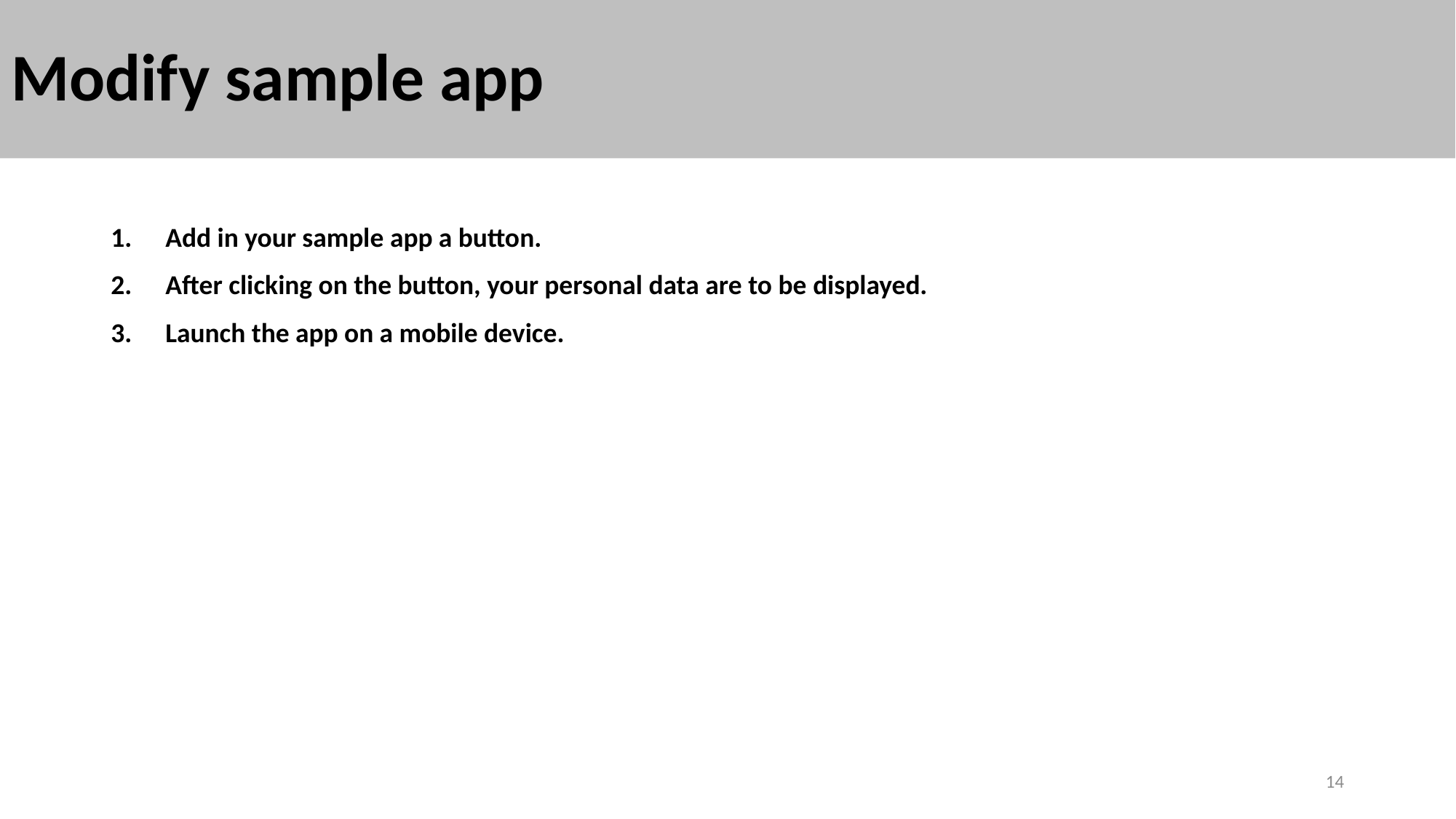

# Modify sample app
Add in your sample app a button.
After clicking on the button, your personal data are to be displayed.
Launch the app on a mobile device.
14